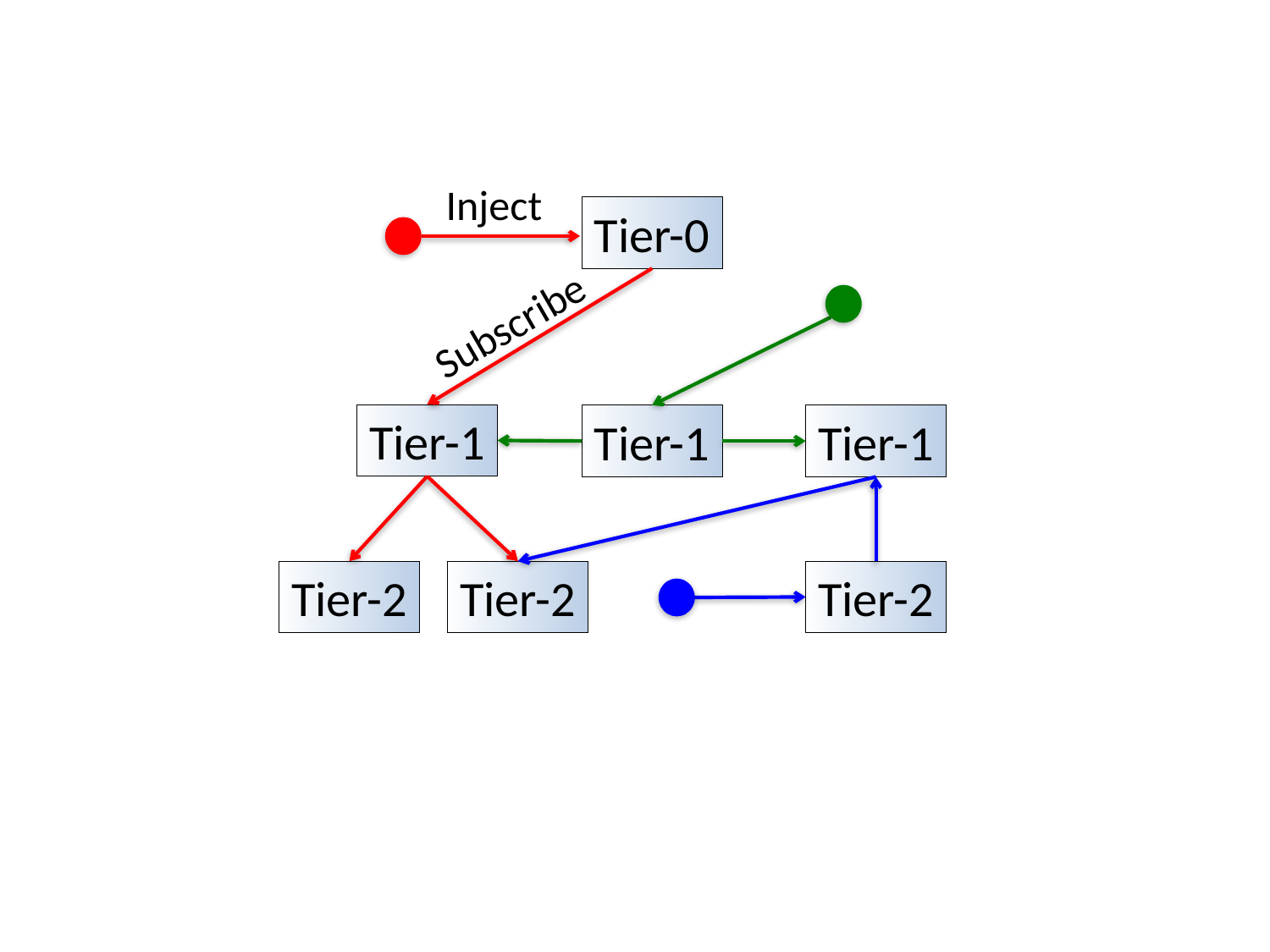

Inject
Tier-0

Subscribe
Tier-1
Tier-1
Tier-1
Tier-2
Tier-2
Tier-2